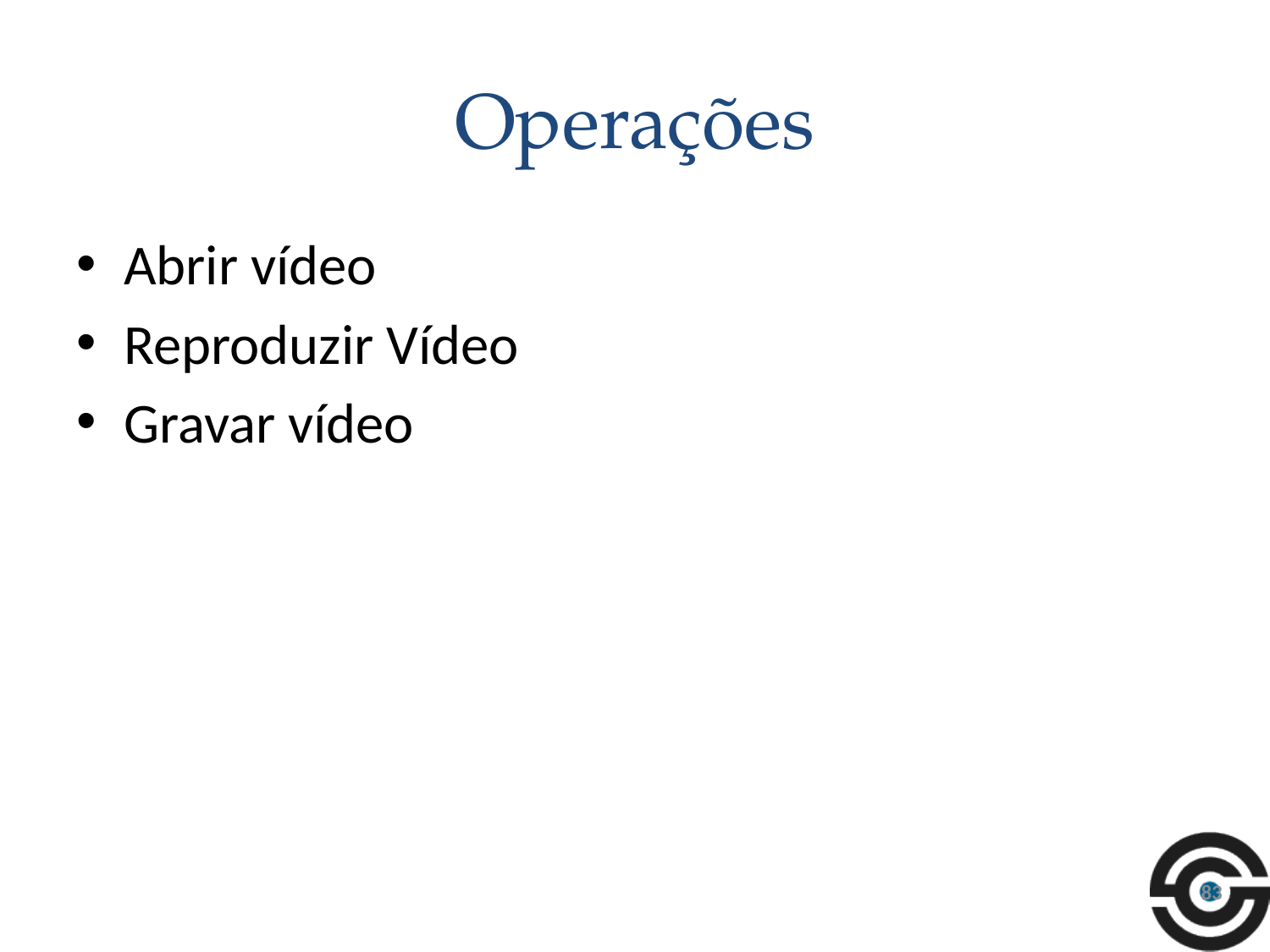

# Operações
Abrir vídeo
Reproduzir Vídeo
Gravar vídeo
83